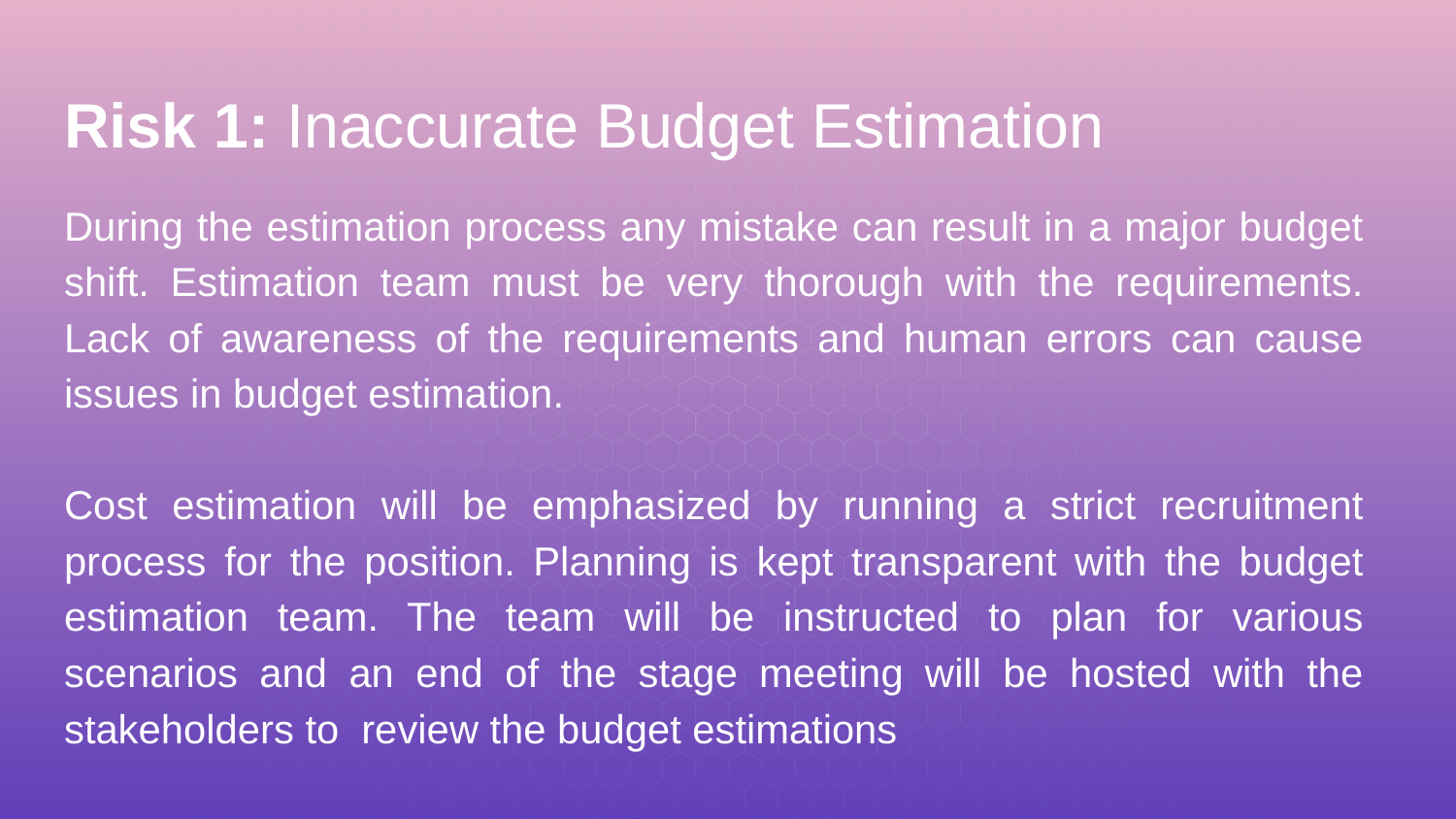

# Risk 1: Inaccurate Budget Estimation
During the estimation process any mistake can result in a major budget shift. Estimation team must be very thorough with the requirements. Lack of awareness of the requirements and human errors can cause issues in budget estimation.

Cost estimation will be emphasized by running a strict recruitment process for the position. Planning is kept transparent with the budget estimation team. The team will be instructed to plan for various scenarios and an end of the stage meeting will be hosted with the stakeholders to  review the budget estimations